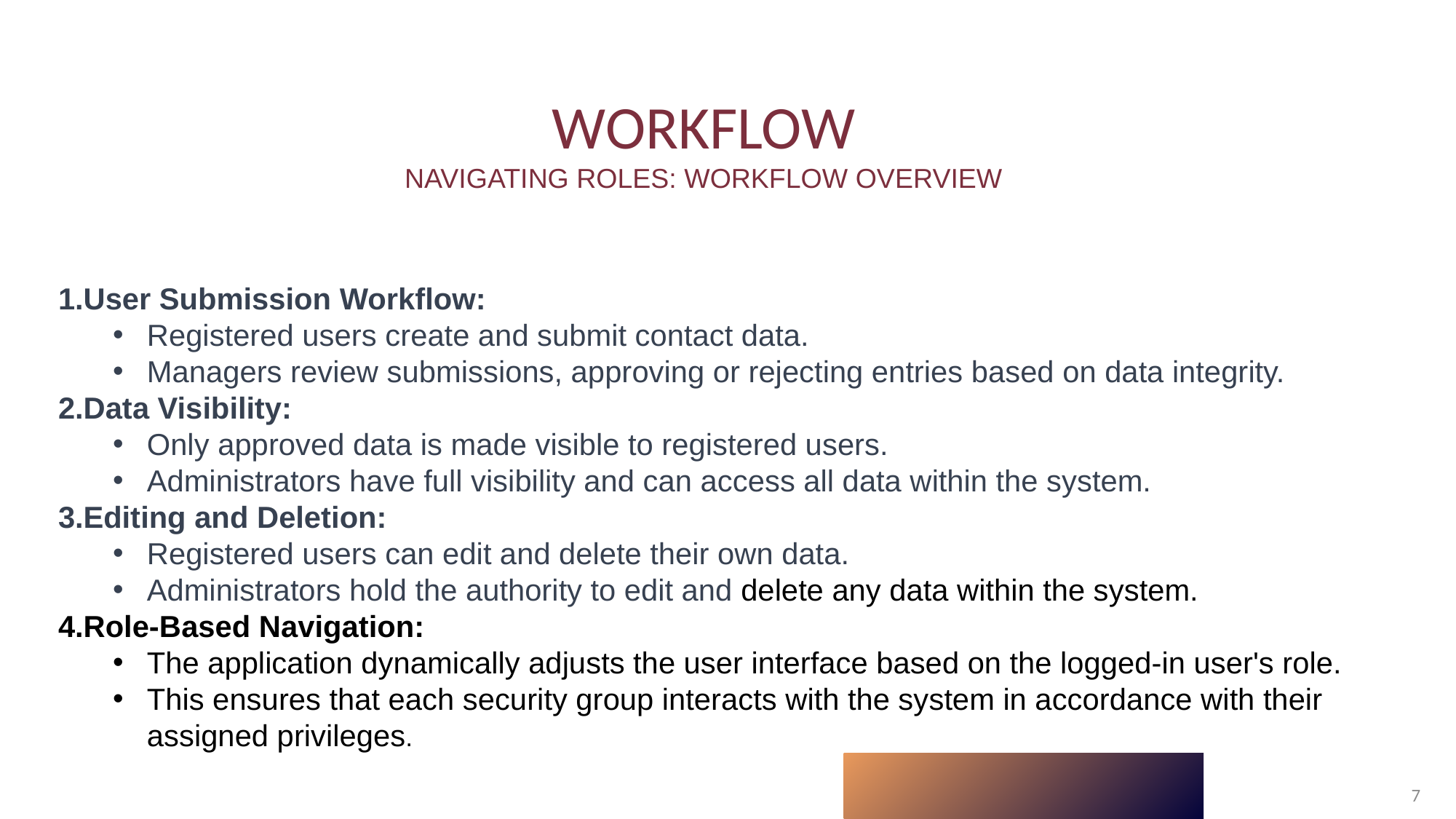

# Workflow Navigating Roles: Workflow Overview
User Submission Workflow:
Registered users create and submit contact data.
Managers review submissions, approving or rejecting entries based on data integrity.
Data Visibility:
Only approved data is made visible to registered users.
Administrators have full visibility and can access all data within the system.
Editing and Deletion:
Registered users can edit and delete their own data.
Administrators hold the authority to edit and delete any data within the system.
Role-Based Navigation:
The application dynamically adjusts the user interface based on the logged-in user's role.
This ensures that each security group interacts with the system in accordance with their assigned privileges.

7